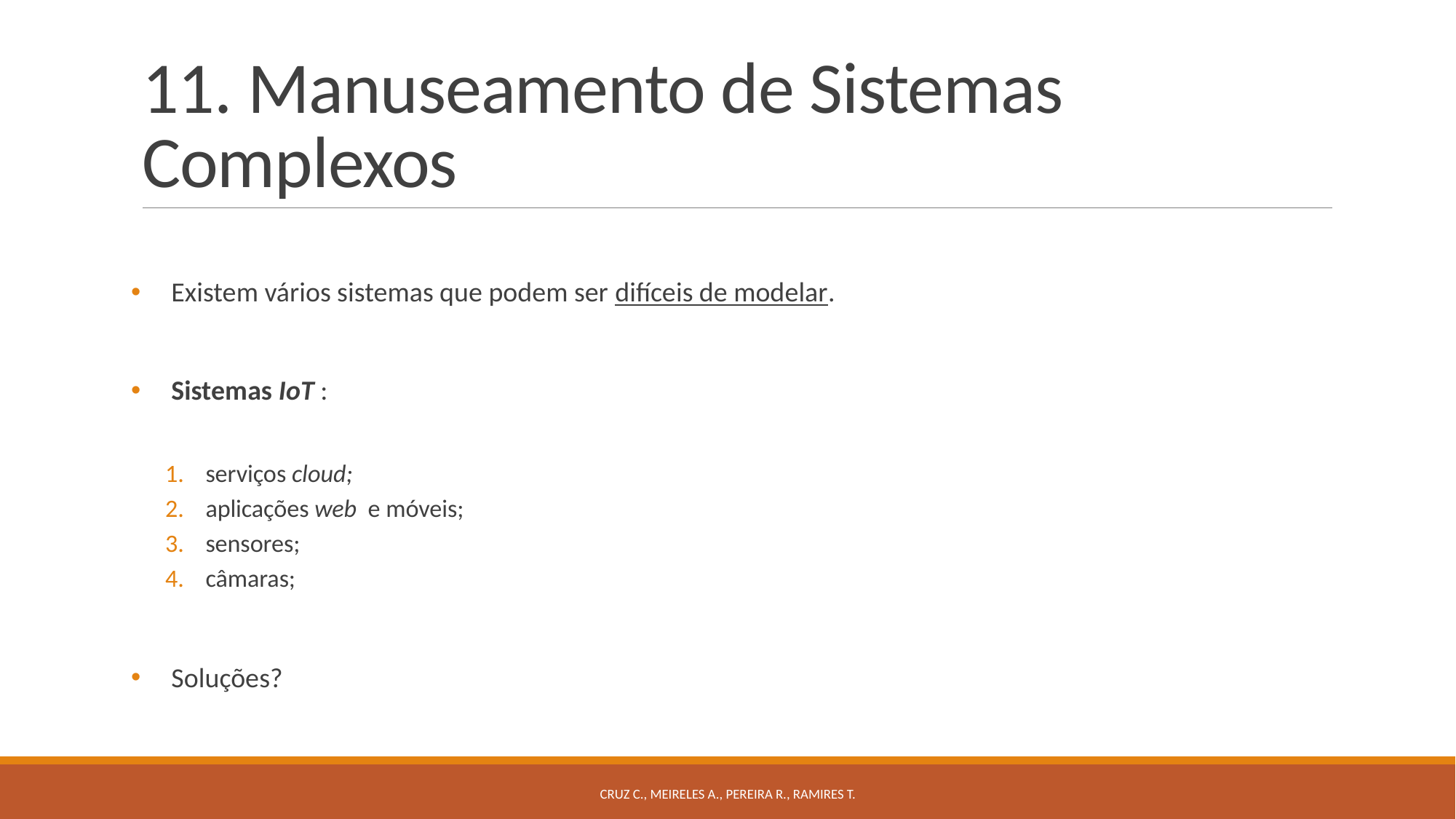

# 11. Manuseamento de Sistemas Complexos

Existem vários sistemas que podem ser difíceis de modelar.

Sistemas IoT :

serviços cloud;
aplicações web  e móveis;
sensores;
câmaras;

Soluções?
Cruz C., Meireles A., Pereira R., Ramires T.